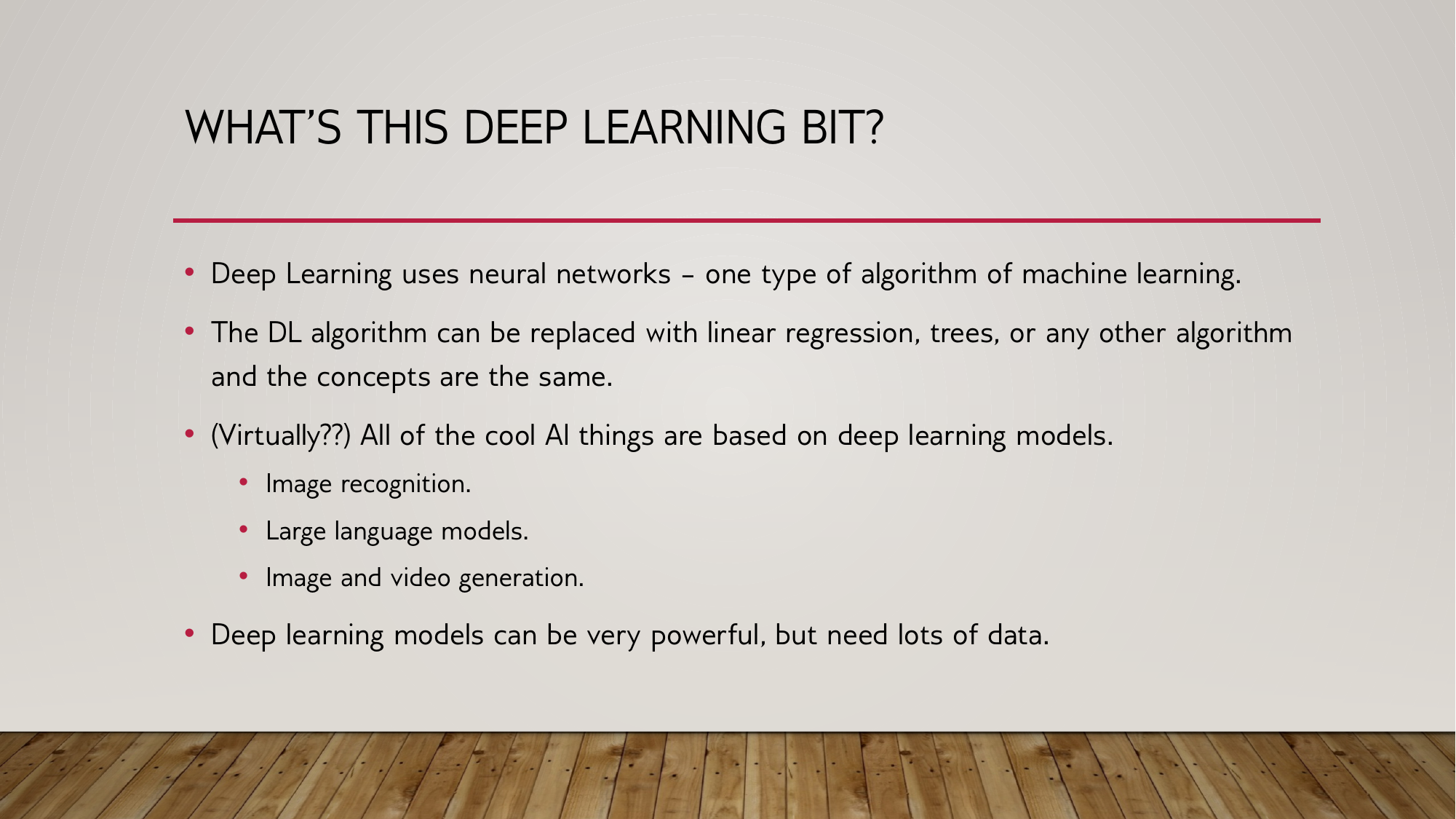

# What’s this Deep Learning Bit?
Deep Learning uses neural networks – one type of algorithm of machine learning.
The DL algorithm can be replaced with linear regression, trees, or any other algorithm and the concepts are the same.
(Virtually??) All of the cool AI things are based on deep learning models.
Image recognition.
Large language models.
Image and video generation.
Deep learning models can be very powerful, but need lots of data.